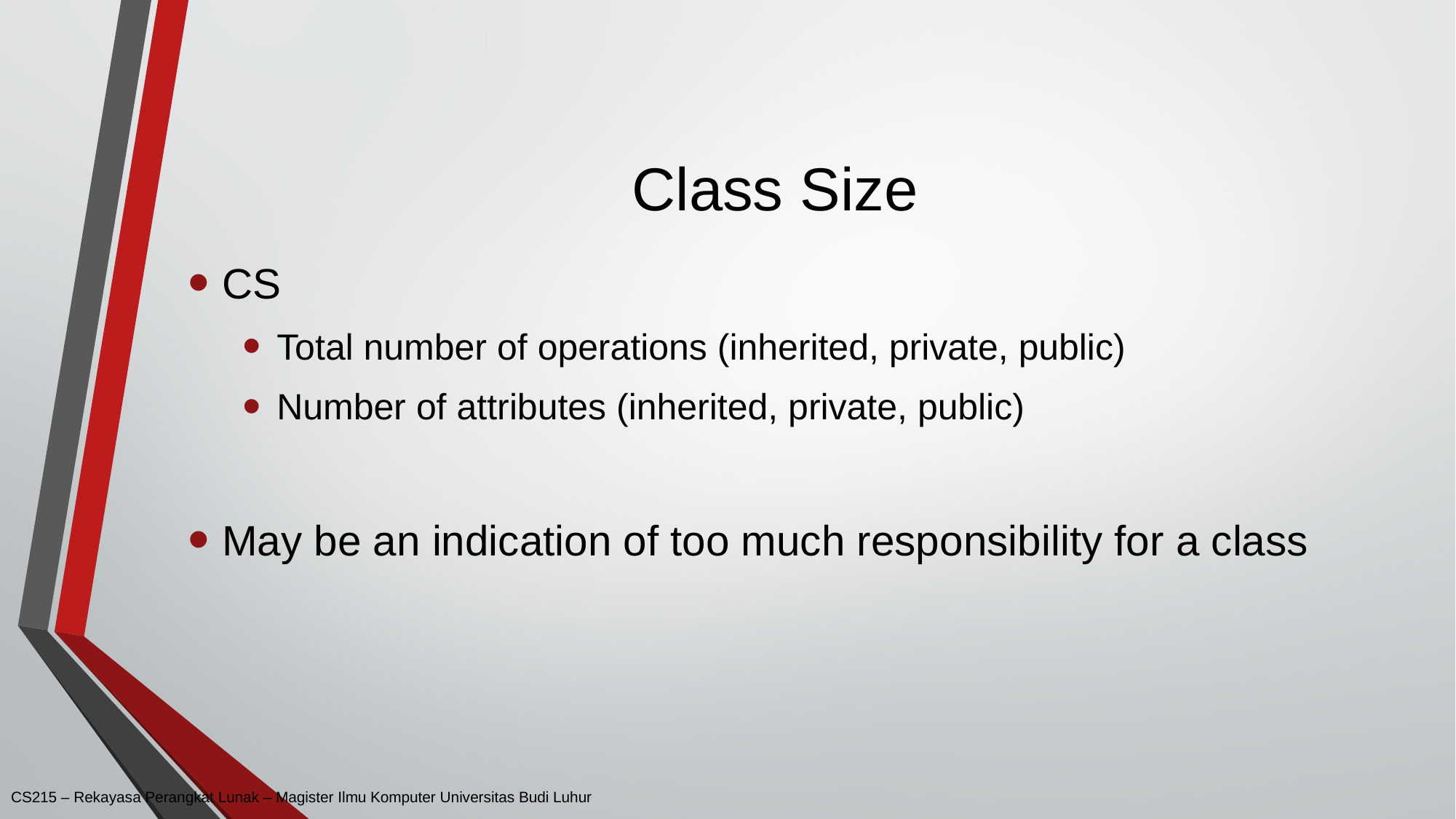

# Class Size
CS
Total number of operations (inherited, private, public)
Number of attributes (inherited, private, public)

May be an indication of too much responsibility for a class
CS215 – Rekayasa Perangkat Lunak – Magister Ilmu Komputer Universitas Budi Luhur